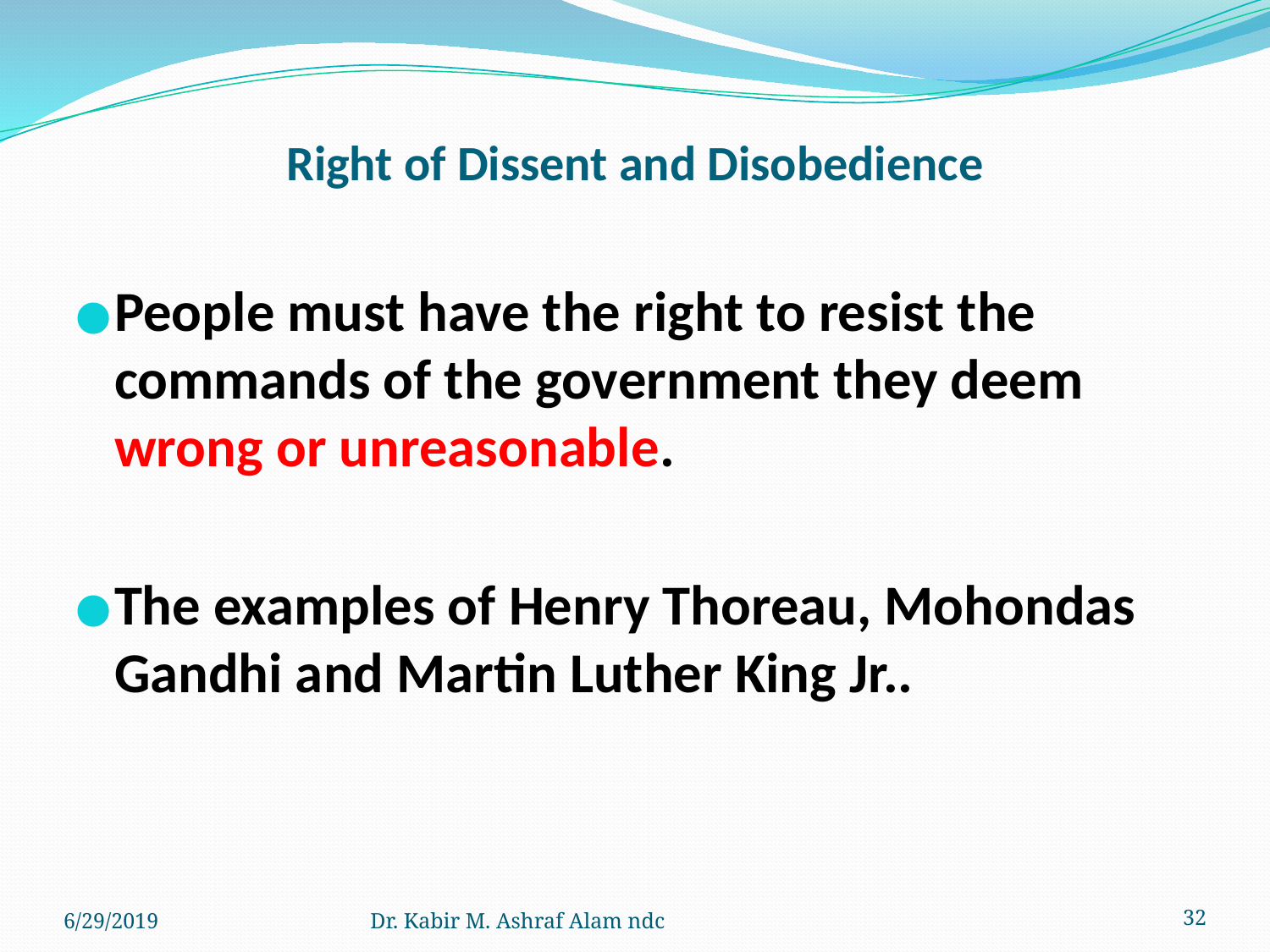

# Right of Dissent and Disobedience
People must have the right to resist the commands of the government they deem wrong or unreasonable.

The examples of Henry Thoreau, Mohondas Gandhi and Martin Luther King Jr..
6/29/2019
Dr. Kabir M. Ashraf Alam ndc
32